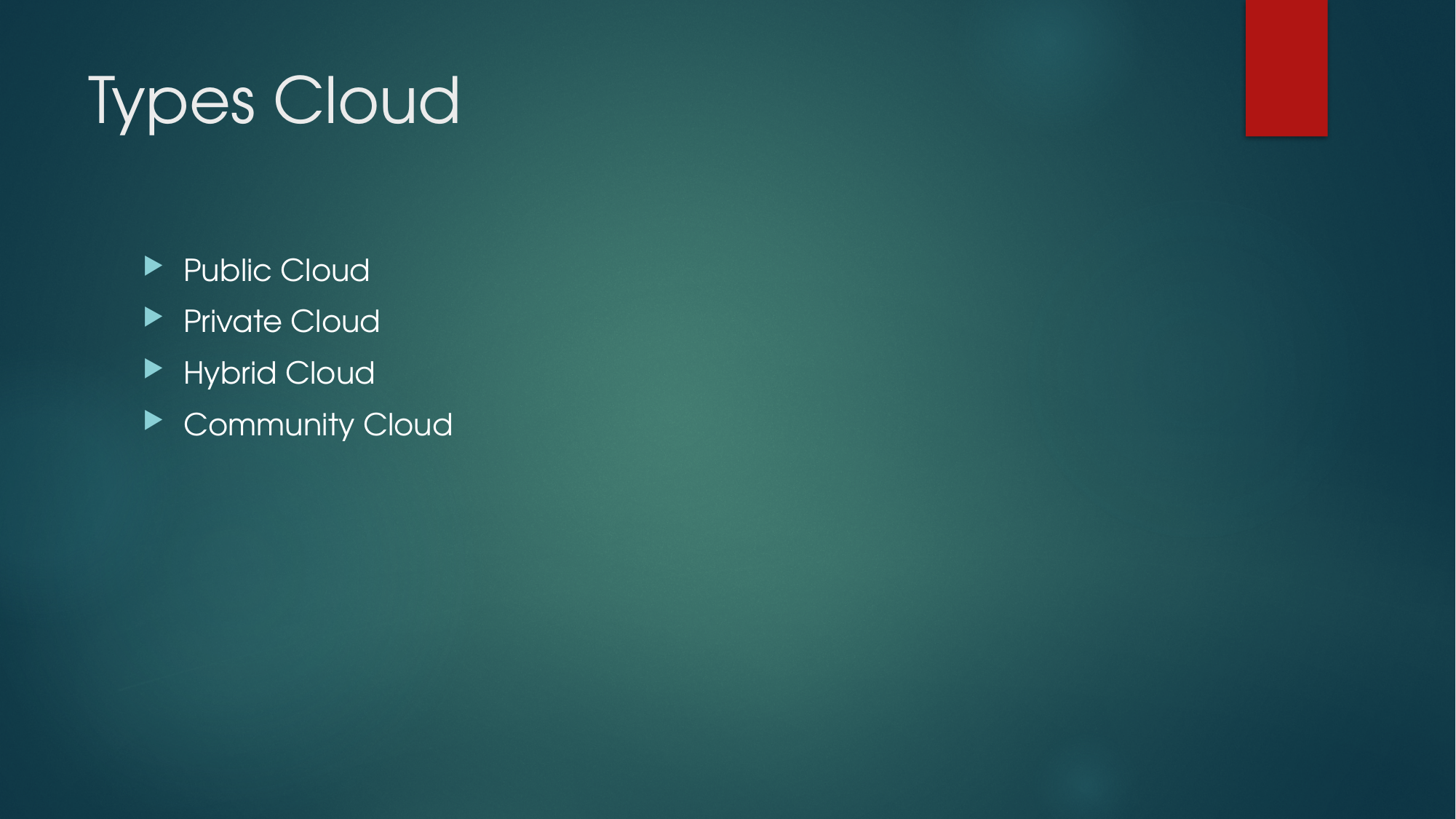

# Types Cloud
Public Cloud
Private Cloud
Hybrid Cloud
Community Cloud